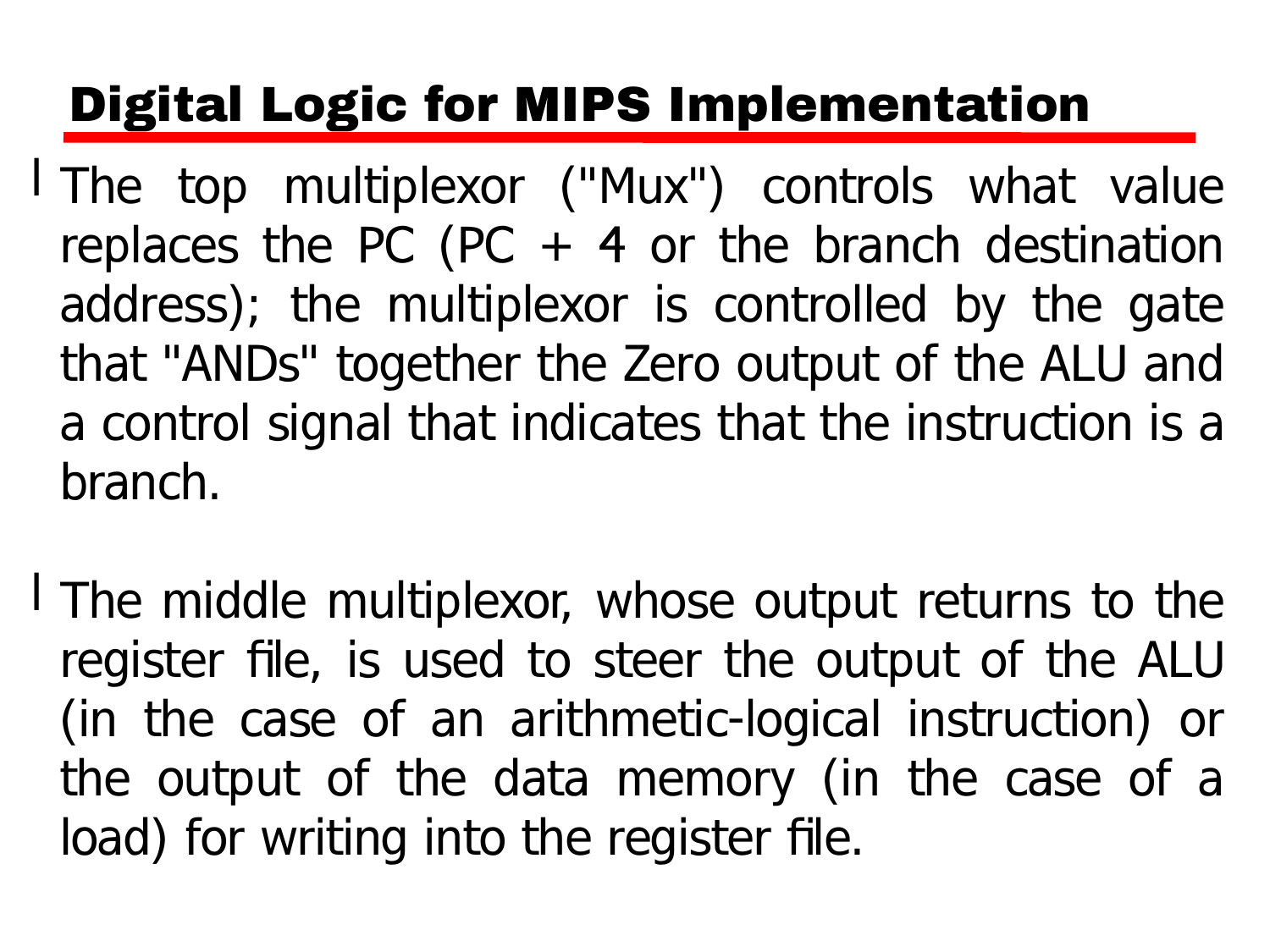

Digital Logic for MIPS Implementation
The top multiplexor ("Mux") controls what value replaces the PC (PC + 4 or the branch destination address); the multiplexor is controlled by the gate that "ANDs" together the Zero output of the ALU and a control signal that indicates that the instruction is a branch.

The middle multiplexor, whose output returns to the register file, is used to steer the output of the ALU (in the case of an arithmetic-logical instruction) or the output of the data memory (in the case of a load) for writing into the register file.